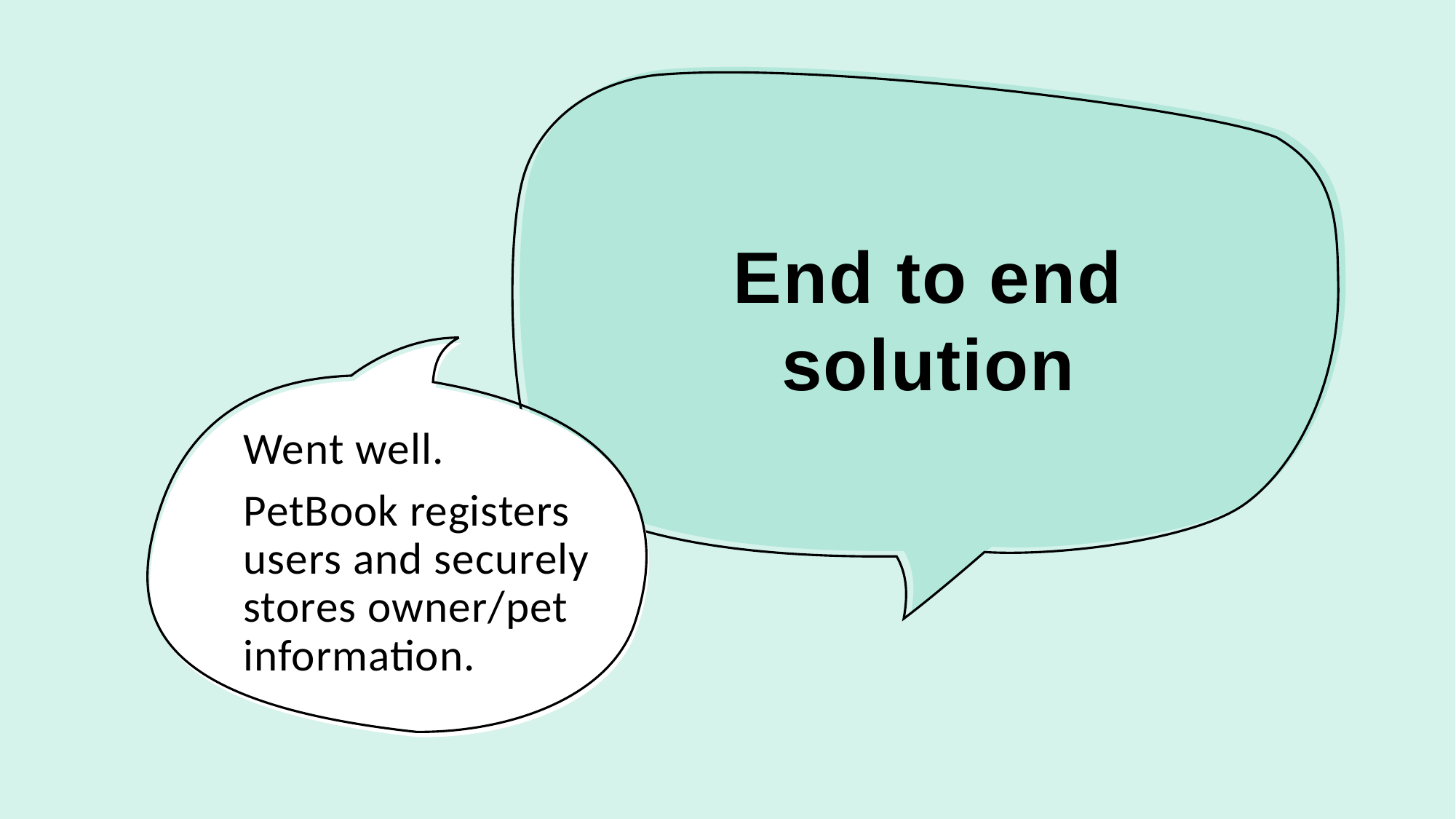

# End to end solution

Went well.
PetBook registers users and securely stores owner/pet information.